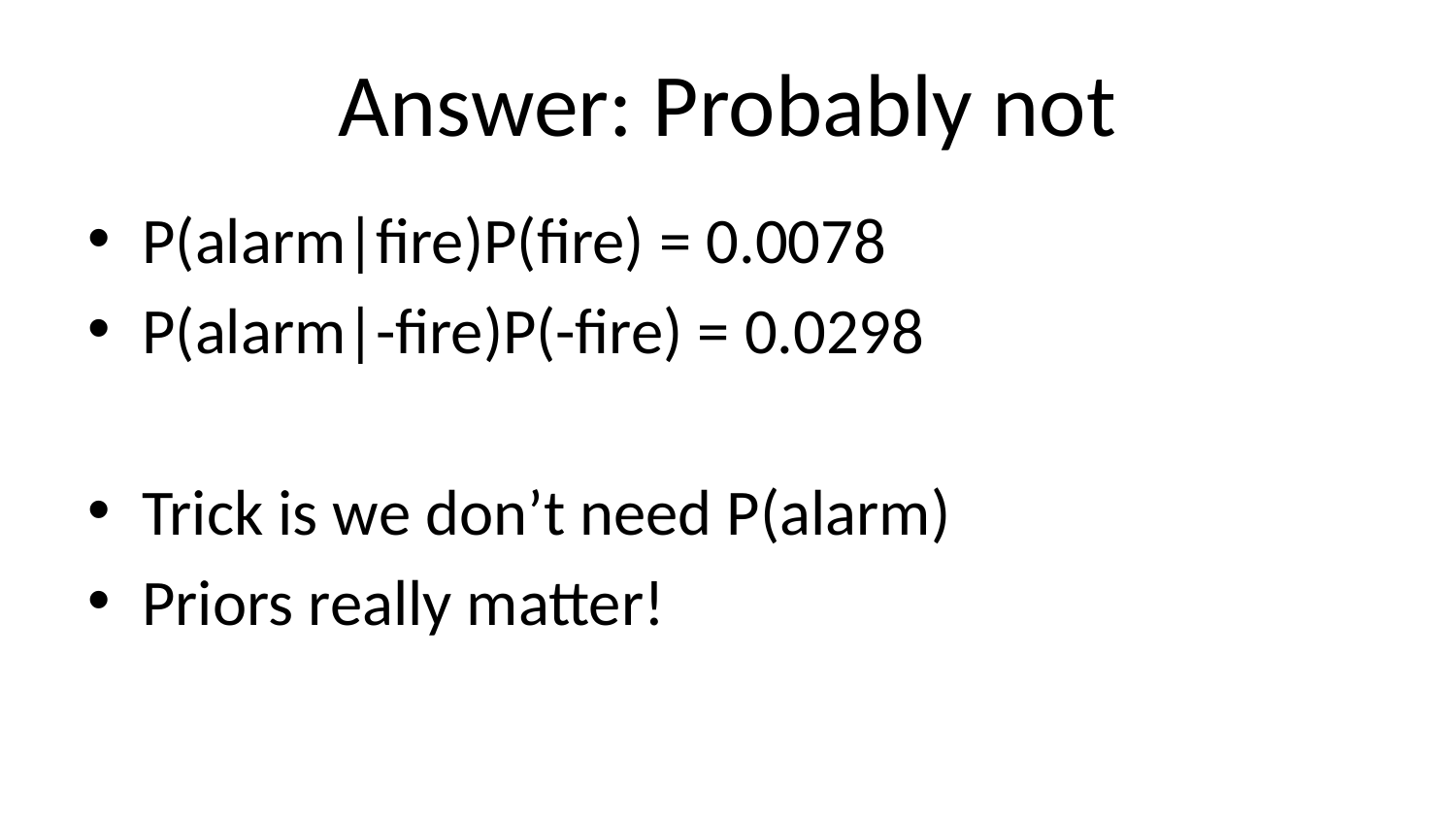

# Answer: Probably not
P(alarm|fire)P(fire) = 0.0078
P(alarm|-fire)P(-fire) = 0.0298

Trick is we don’t need P(alarm)
Priors really matter!